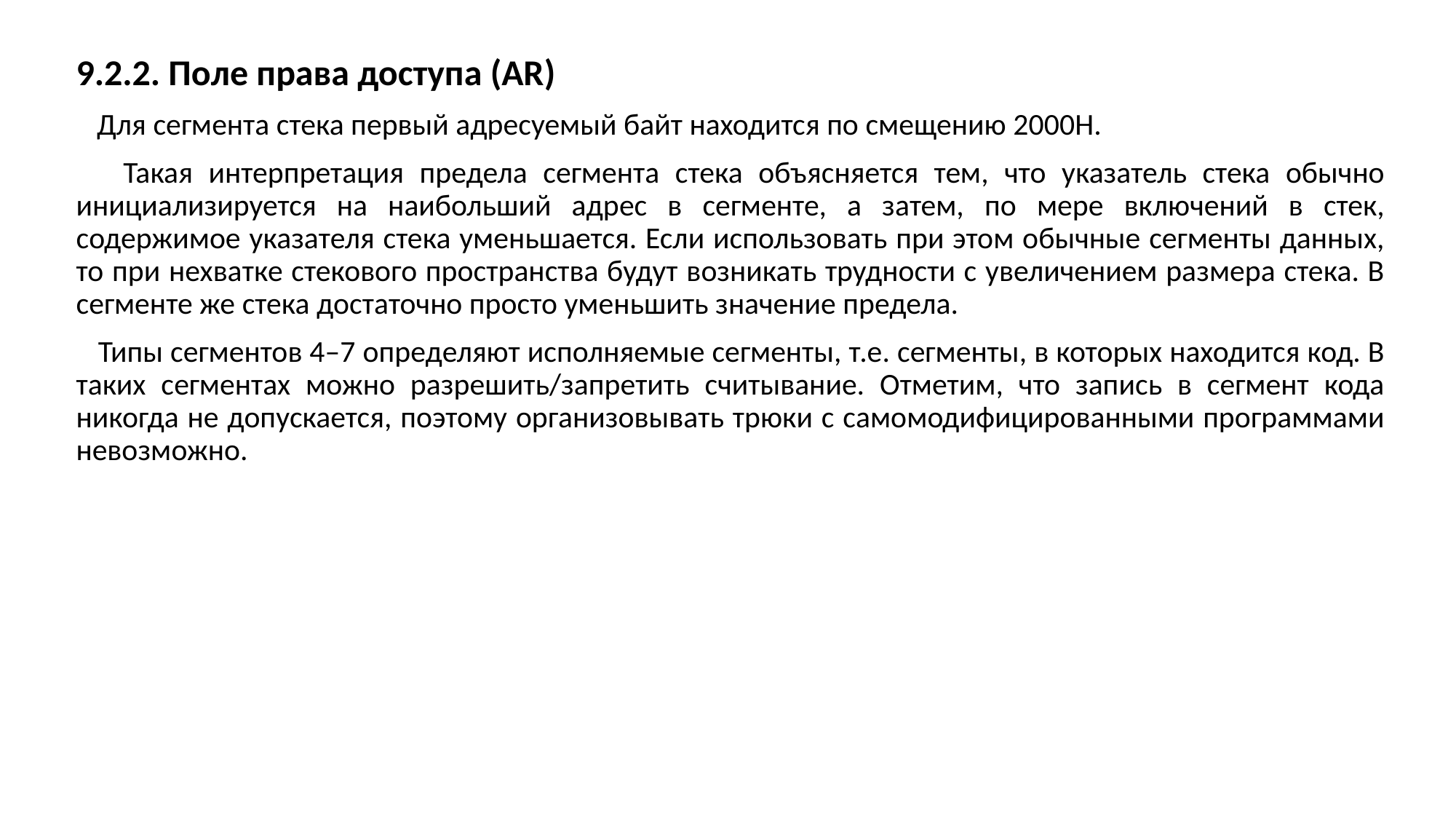

9.2.2. Поле права доступа (AR)
   Для сегмента стека первый адресуемый байт находится по смещению 2000H.
   Такая интерпретация предела сегмента стека объясняется тем, что указатель стека обычно инициализируется на наибольший адрес в сегменте, а затем, по мере включений в стек, содержимое указателя стека уменьшается. Если использовать при этом обычные сегменты данных, то при нехватке стекового пространства будут возникать трудности с увеличением размера стека. В сегменте же стека достаточно просто уменьшить значение предела.
   Типы сегментов 4–7 определяют исполняемые сегменты, т.е. сегменты, в которых находится код. В таких сегментах можно разрешить/запретить считывание. Отметим, что запись в сегмент кода никогда не допускается, поэтому организовывать трюки с самомодифицированными программами невозможно.